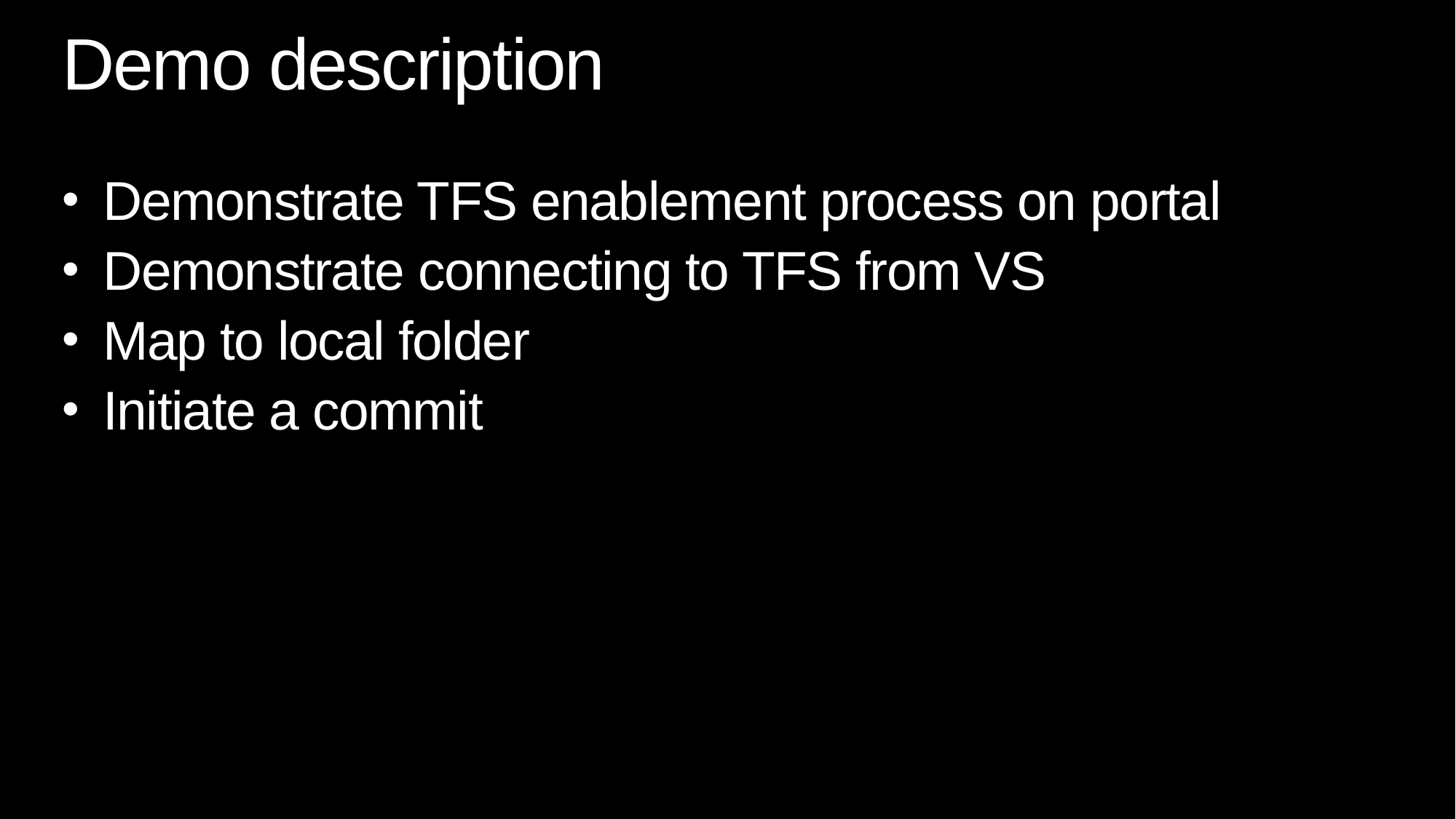

# Demo description
Demonstrate TFS enablement process on portal
Demonstrate connecting to TFS from VS
Map to local folder
Initiate a commit